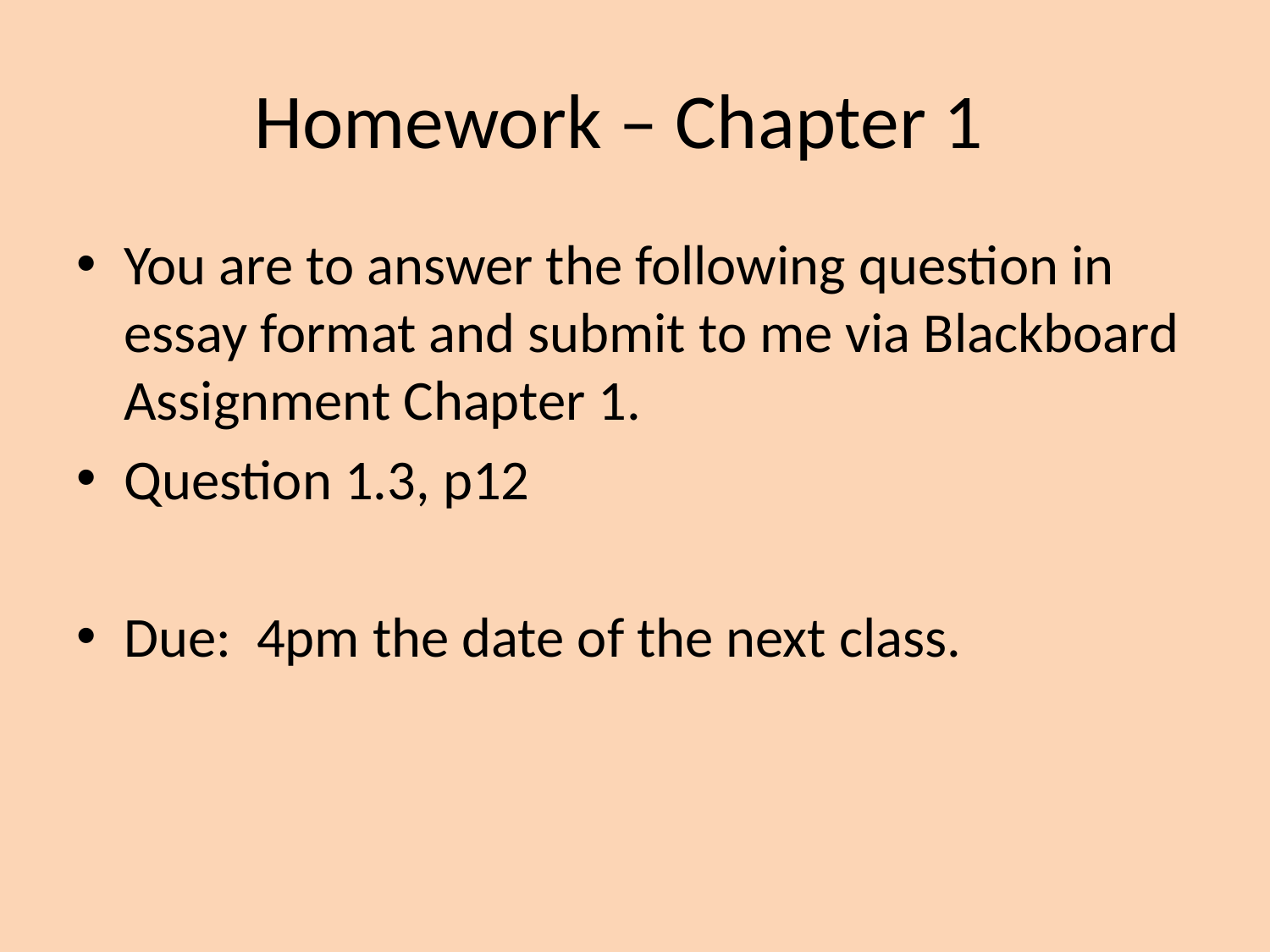

# Homework – Chapter 1
You are to answer the following question in essay format and submit to me via Blackboard Assignment Chapter 1.
Question 1.3, p12

Due:  4pm the date of the next class.